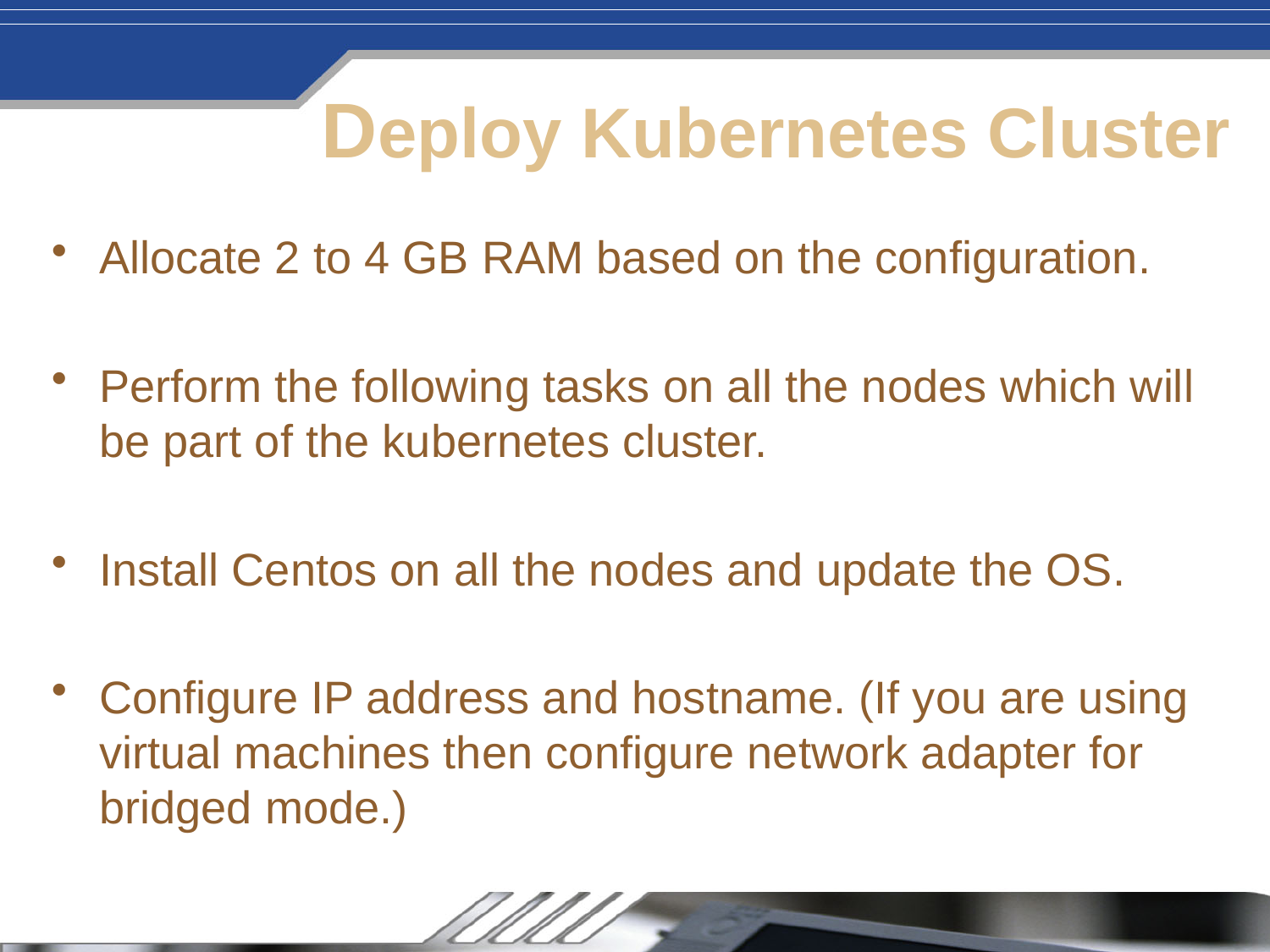

# Deploy Kubernetes Cluster
Allocate 2 to 4 GB RAM based on the configuration.

Perform the following tasks on all the nodes which will be part of the kubernetes cluster.

Install Centos on all the nodes and update the OS.

Configure IP address and hostname. (If you are using virtual machines then configure network adapter for bridged mode.)